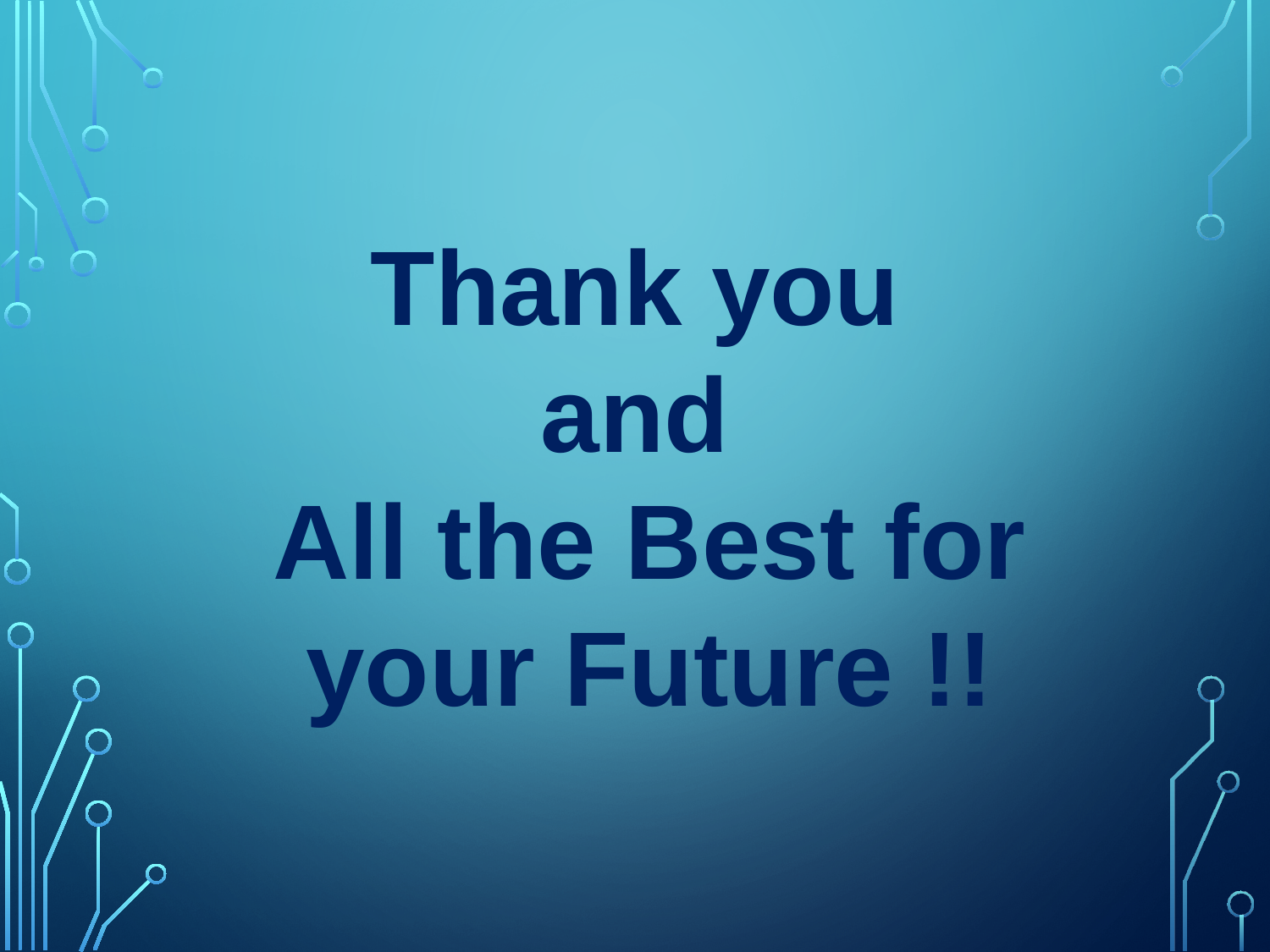

Thank you
and
All the Best for your Future !!